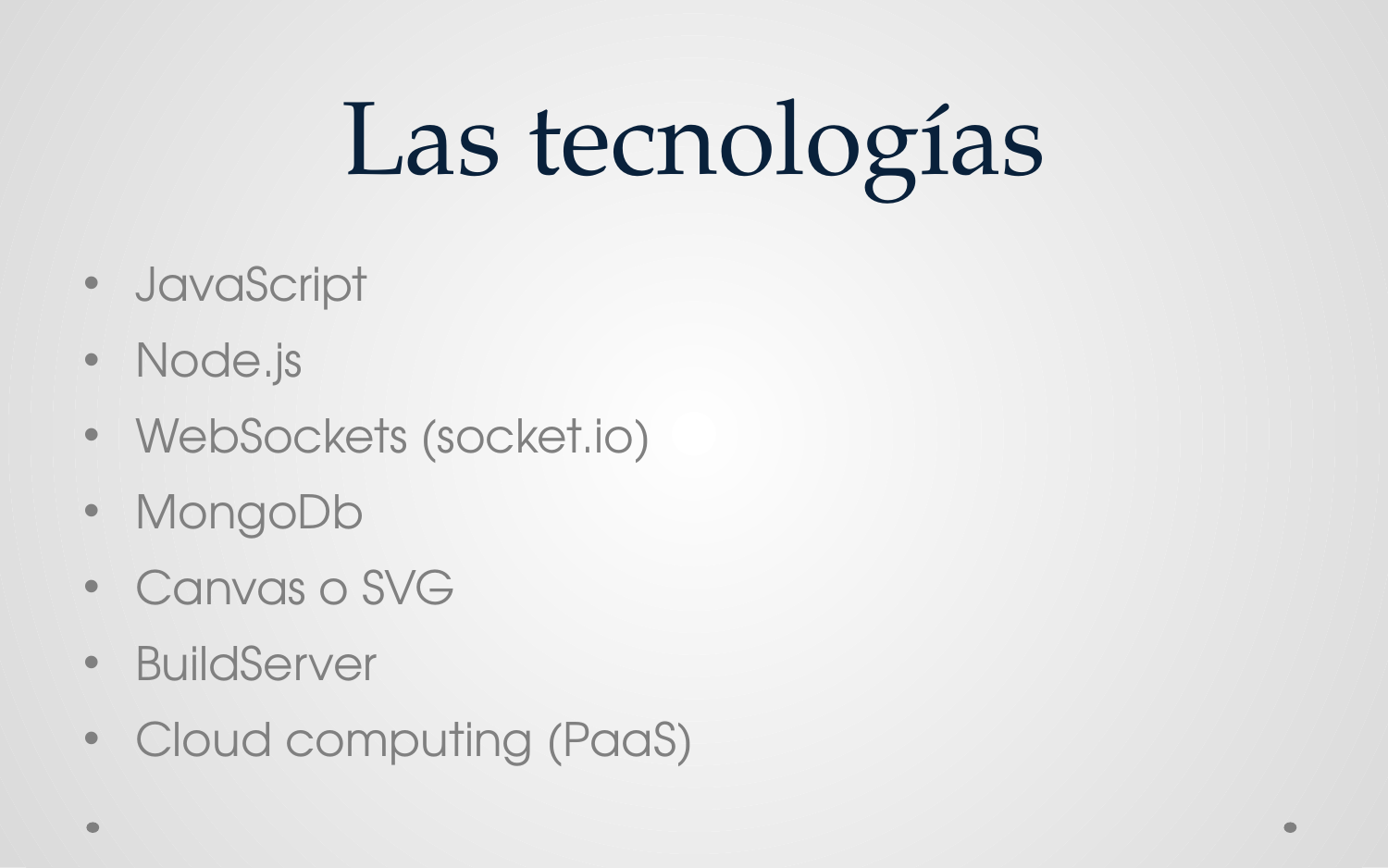

# Las tecnologías

JavaScript
Node.js
WebSockets (socket.io)
MongoDb
Canvas o SVG
BuildServer
Cloud computing (PaaS)